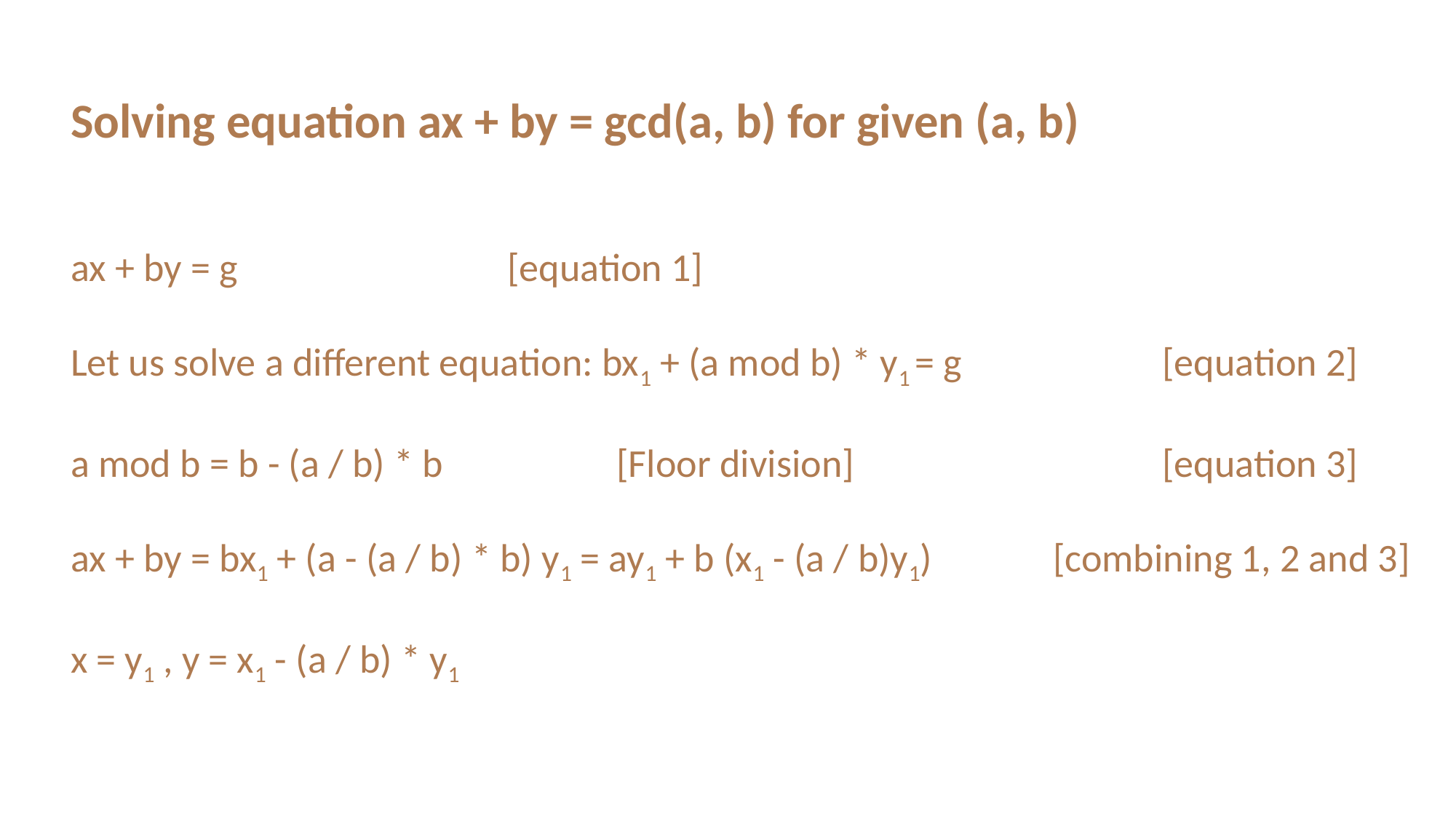

Solving equation ax + by = gcd(a, b) for given (a, b)

ax + by = g 			[equation 1]

Let us solve a different equation: bx1 + (a mod b) * y1 = g 		[equation 2]

a mod b = b - (a / b) * b 		[Floor division] 			[equation 3]

ax + by = bx1 + (a - (a / b) * b) y1 = ay1 + b (x1 - (a / b)y1) 		[combining 1, 2 and 3]

x = y1 , y = x1 - (a / b) * y1